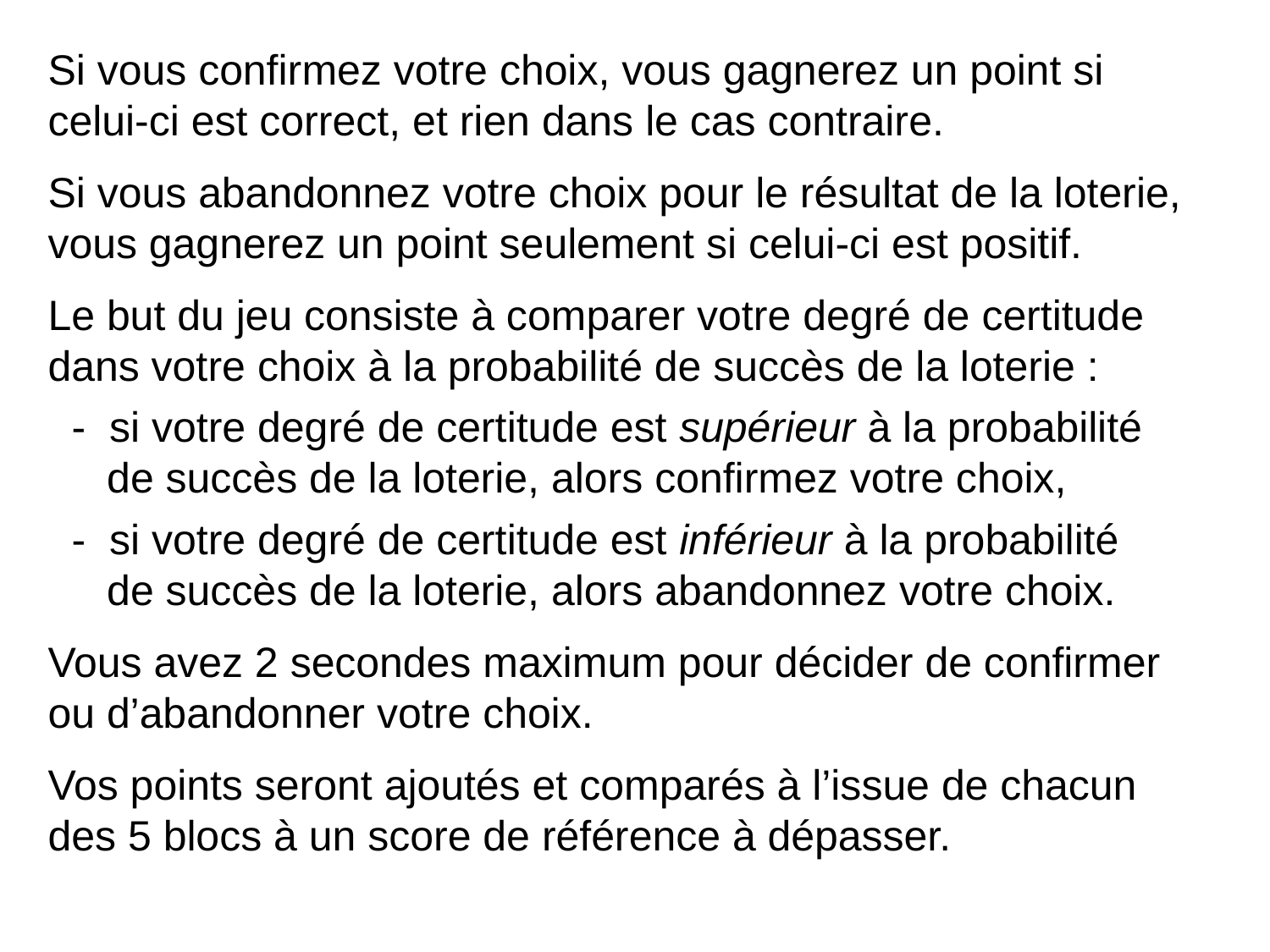

Si vous confirmez votre choix, vous gagnerez un point si
celui-ci est correct, et rien dans le cas contraire.
Si vous abandonnez votre choix pour le résultat de la loterie,
vous gagnerez un point seulement si celui-ci est positif.
Le but du jeu consiste à comparer votre degré de certitude dans votre choix à la probabilité de succès de la loterie :
  -  si votre degré de certitude est supérieur à la probabilité
     de succès de la loterie, alors confirmez votre choix,
  -  si votre degré de certitude est inférieur à la probabilité
     de succès de la loterie, alors abandonnez votre choix.
Vous avez 2 secondes maximum pour décider de confirmer ou d’abandonner votre choix.
Vos points seront ajoutés et comparés à l’issue de chacun
des 5 blocs à un score de référence à dépasser.